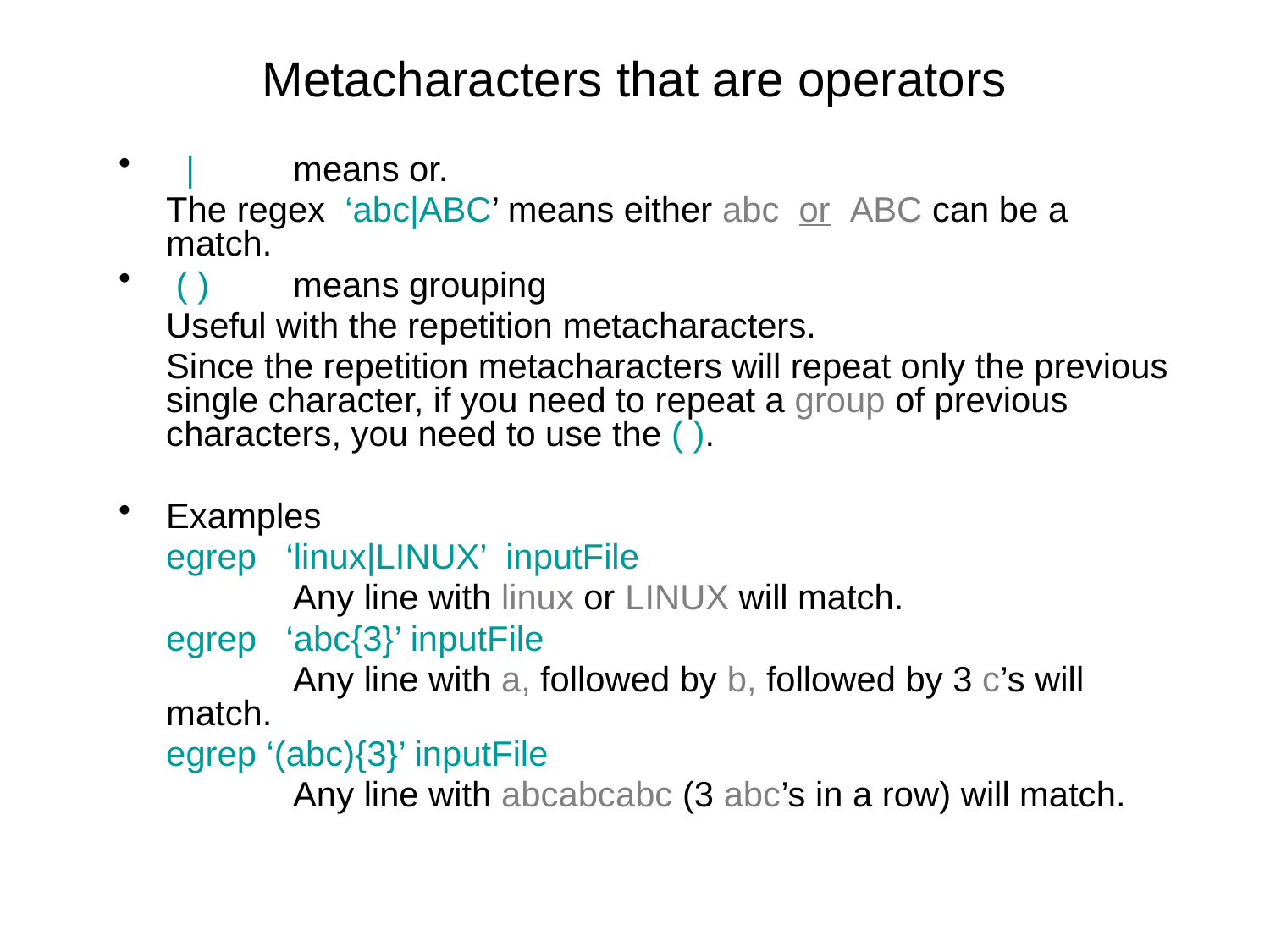

# Metacharacters that are operators
  |	means or.
	The regex  ‘abc|ABC’ means either abc  or  ABC can be a match.
 ( )	means grouping
	Useful with the repetition metacharacters.
	Since the repetition metacharacters will repeat only the previous single character, if you need to repeat a group of previous characters, you need to use the ( ).

Examples
	egrep   ‘linux|LINUX’  inputFile
		Any line with linux or LINUX will match.
	egrep   ‘abc{3}’ inputFile
		Any line with a, followed by b, followed by 3 c’s will match.
	egrep ‘(abc){3}’ inputFile
		Any line with abcabcabc (3 abc’s in a row) will match.